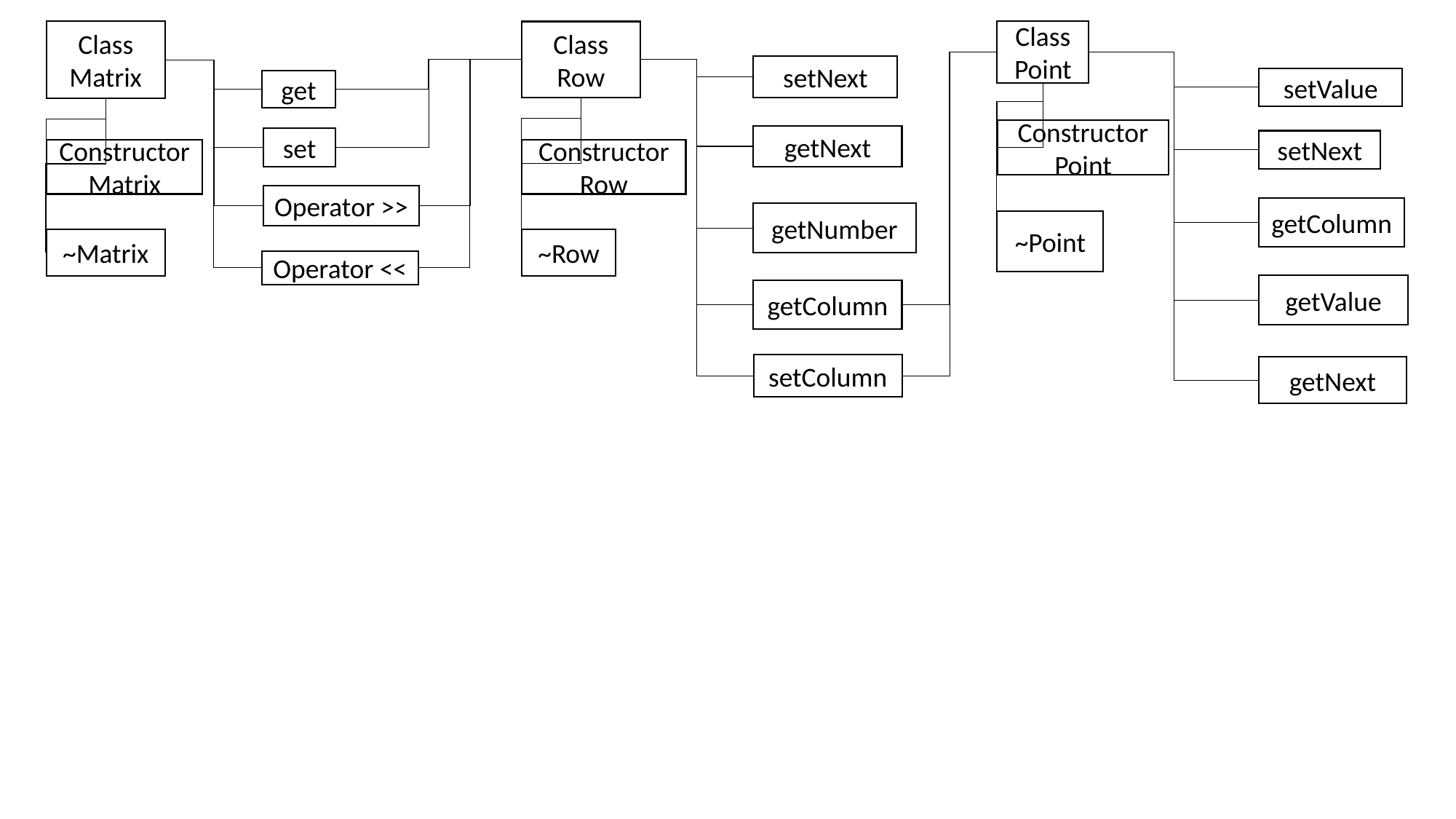

Class Point
Class Matrix
Class Row
setNext
setValue
get
Constructor Point
getNext
set
setNext
Constructor Matrix
Constructor Row
Operator >>
getColumn
getNumber
~Point
~Matrix
~Row
Operator <<
getValue
getColumn
setColumn
getNext